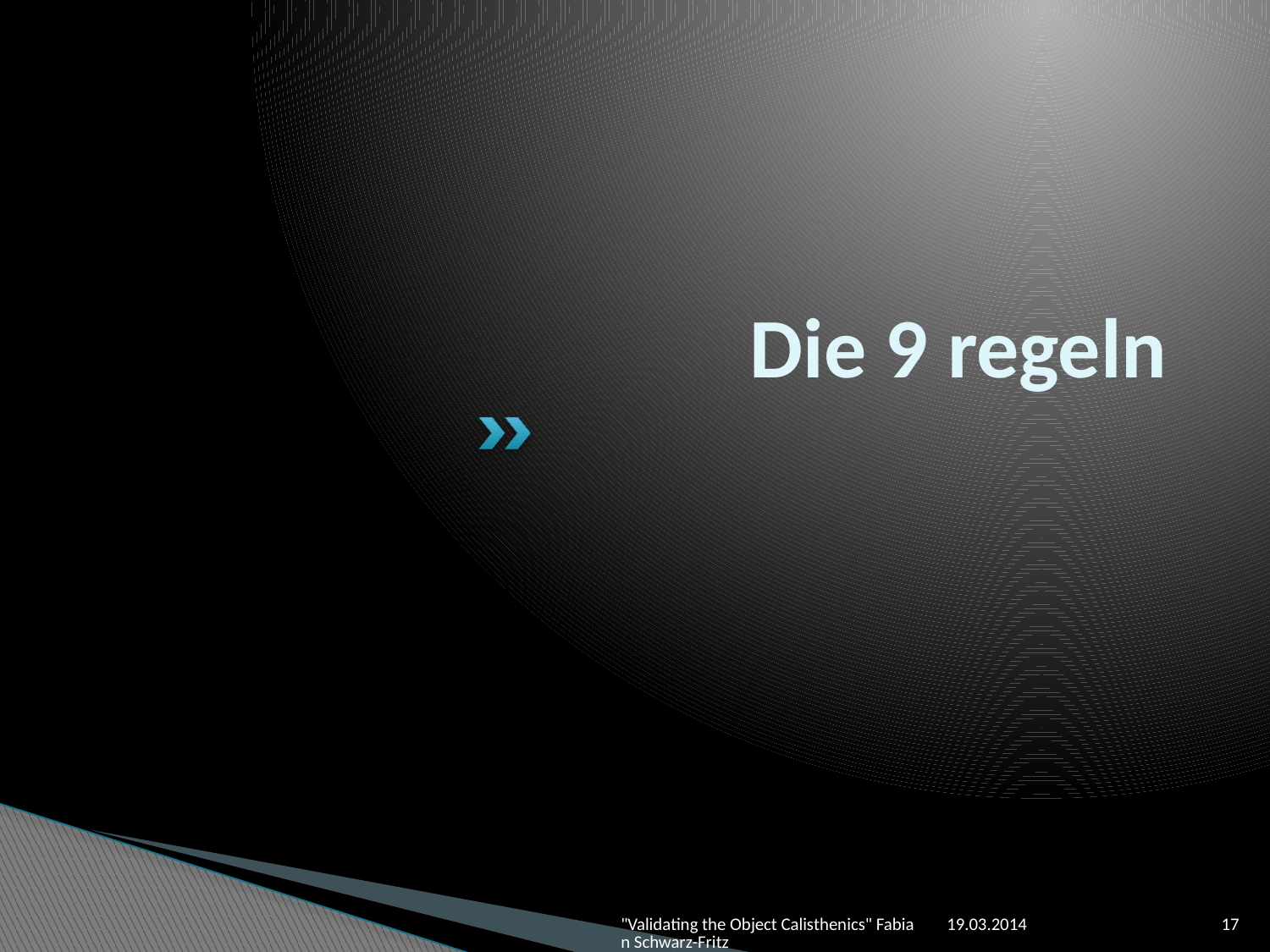

# Die 9 regeln

"Validating the Object Calisthenics" Fabian Schwarz-Fritz
19.03.2014
17